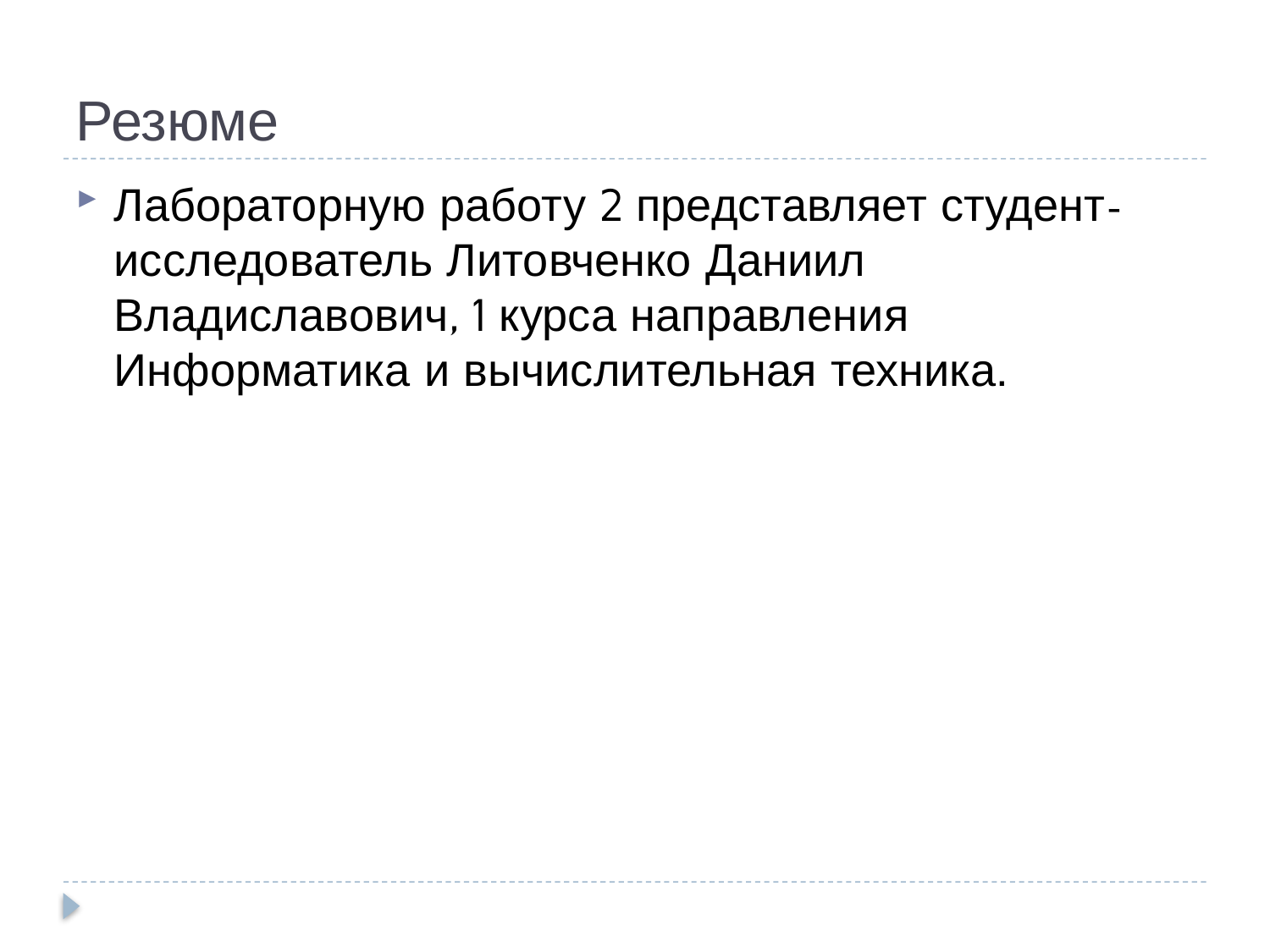

# Резюме
Лабораторную работу 2 представляет студент-исследователь Литовченко Даниил Владиславович, 1 курса направления Информатика и вычислительная техника.